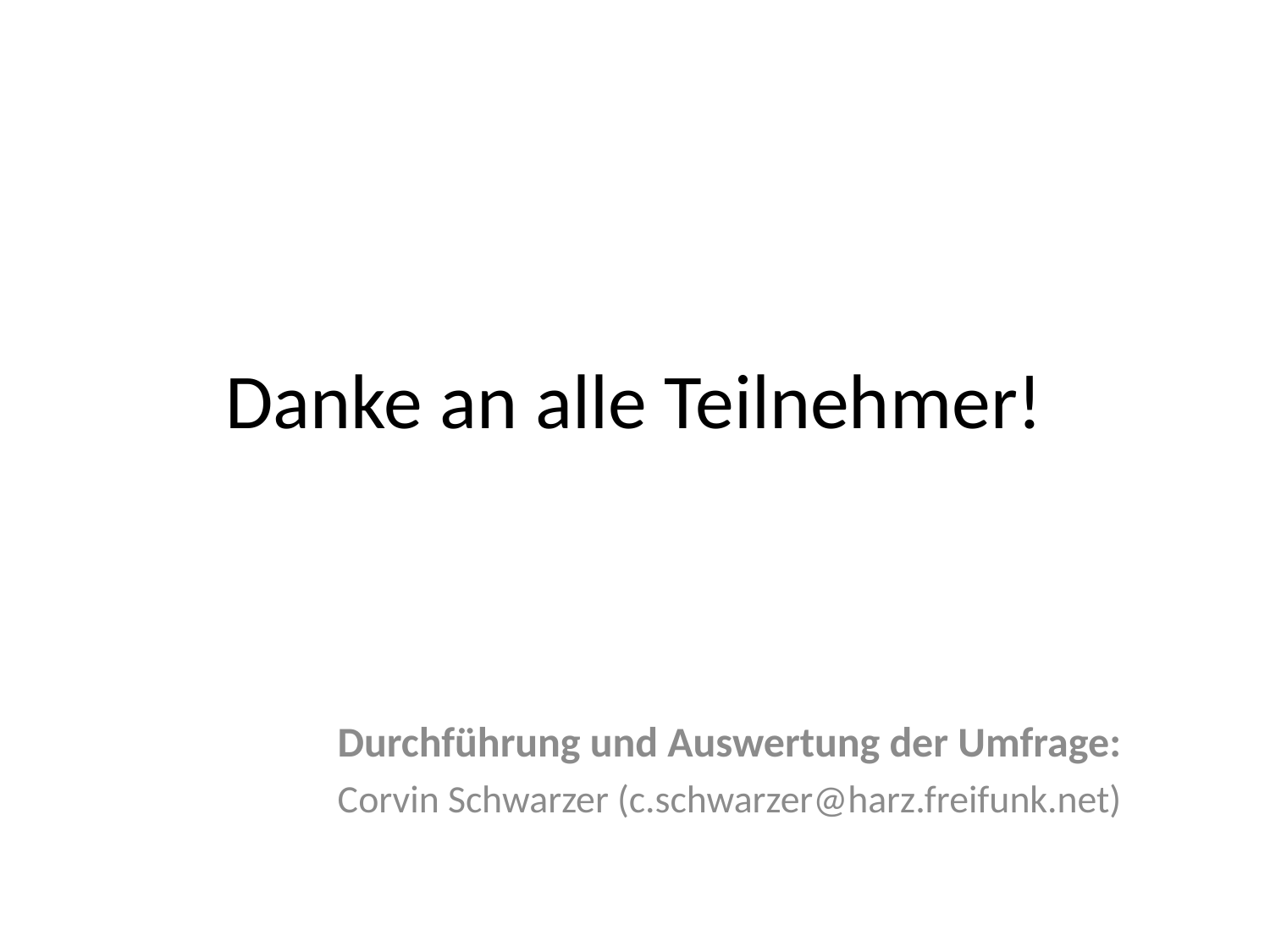

# Danke an alle Teilnehmer!
Durchführung und Auswertung der Umfrage:
Corvin Schwarzer (c.schwarzer@harz.freifunk.net)